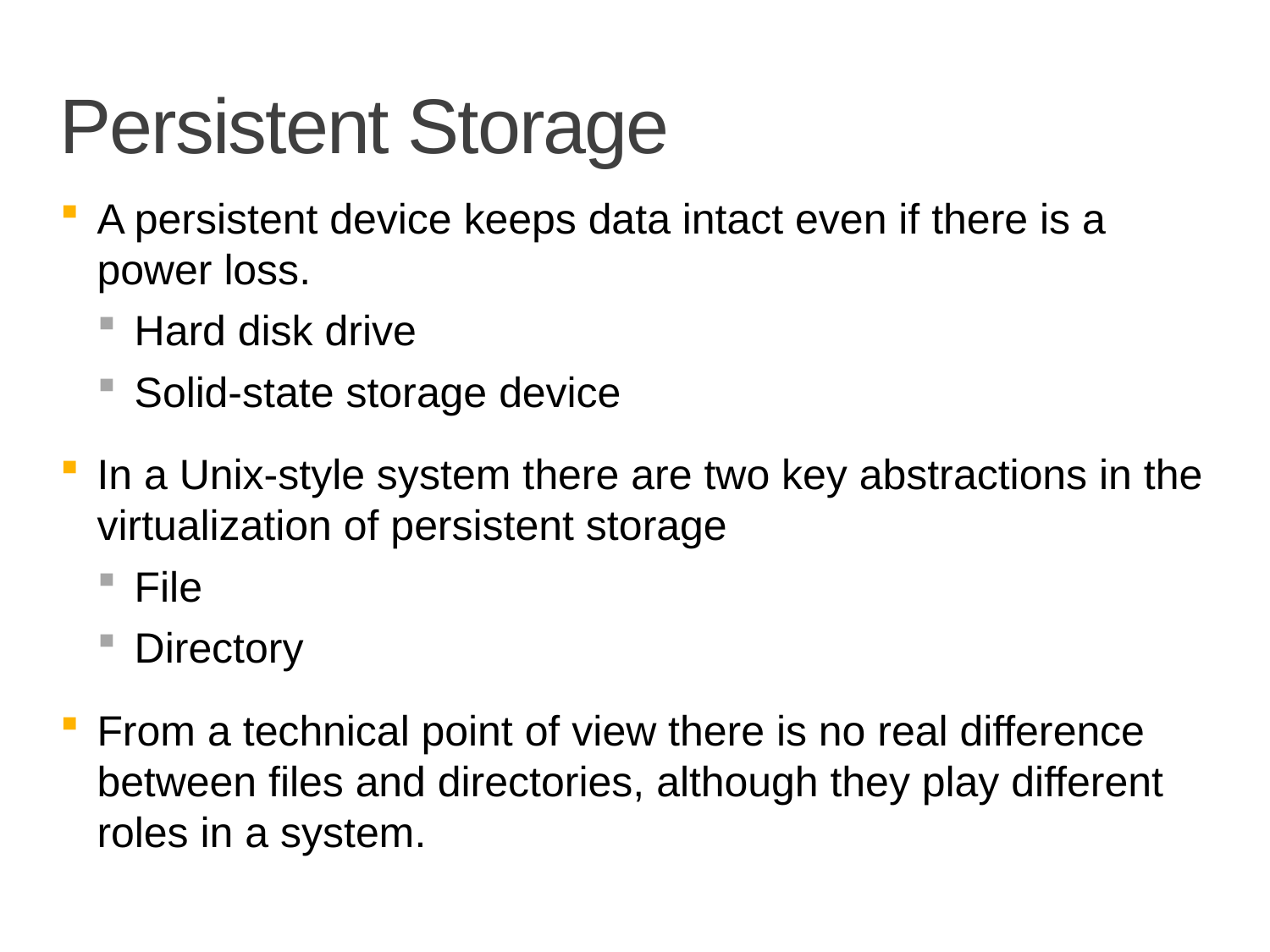

# Persistent Storage
A persistent device keeps data intact even if there is a power loss.
Hard disk drive
Solid-state storage device
In a Unix-style system there are two key abstractions in the virtualization of persistent storage
File
Directory
From a technical point of view there is no real difference between files and directories, although they play different roles in a system.